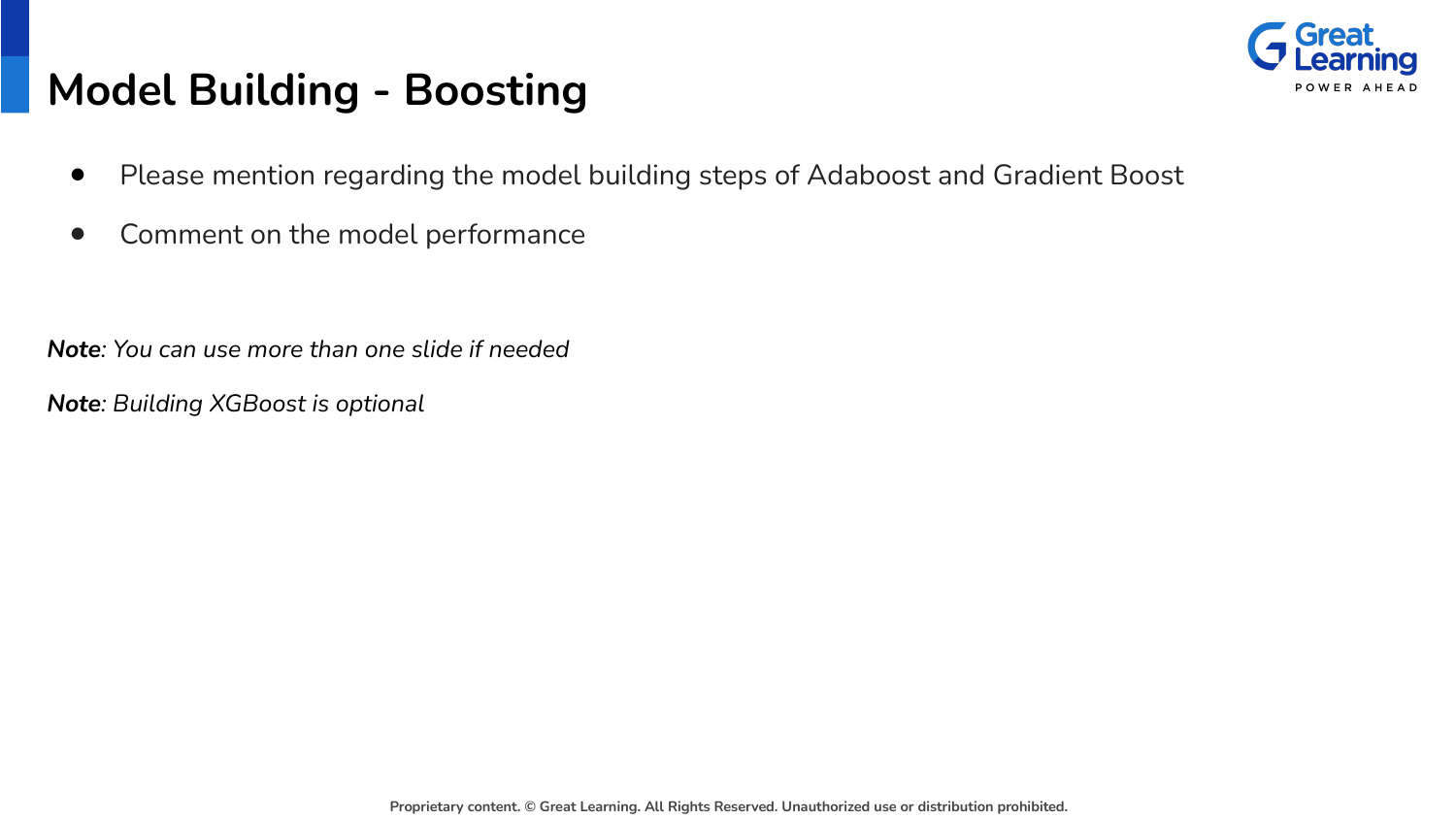

# Model Building - Boosting
Please mention regarding the model building steps of Adaboost and Gradient Boost
Comment on the model performance

Note: You can use more than one slide if needed
Note: Building XGBoost is optional